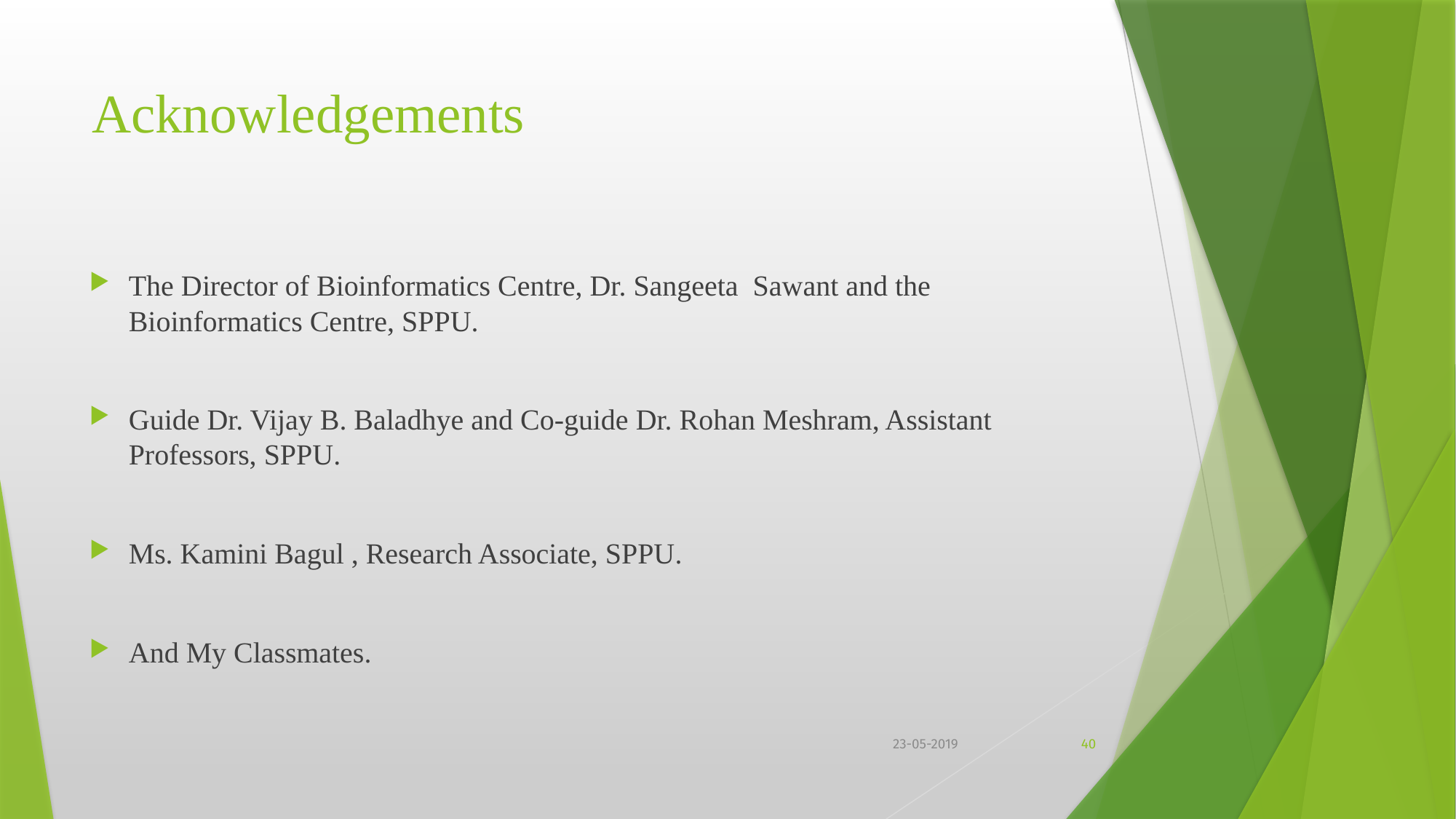

# Acknowledgements

The Director of Bioinformatics Centre, Dr. Sangeeta  Sawant and the Bioinformatics Centre, SPPU.

Guide Dr. Vijay B. Baladhye and Co-guide Dr. Rohan Meshram, Assistant Professors, SPPU.

Ms. Kamini Bagul , Research Associate, SPPU.

And My Classmates.
23-05-2019
40